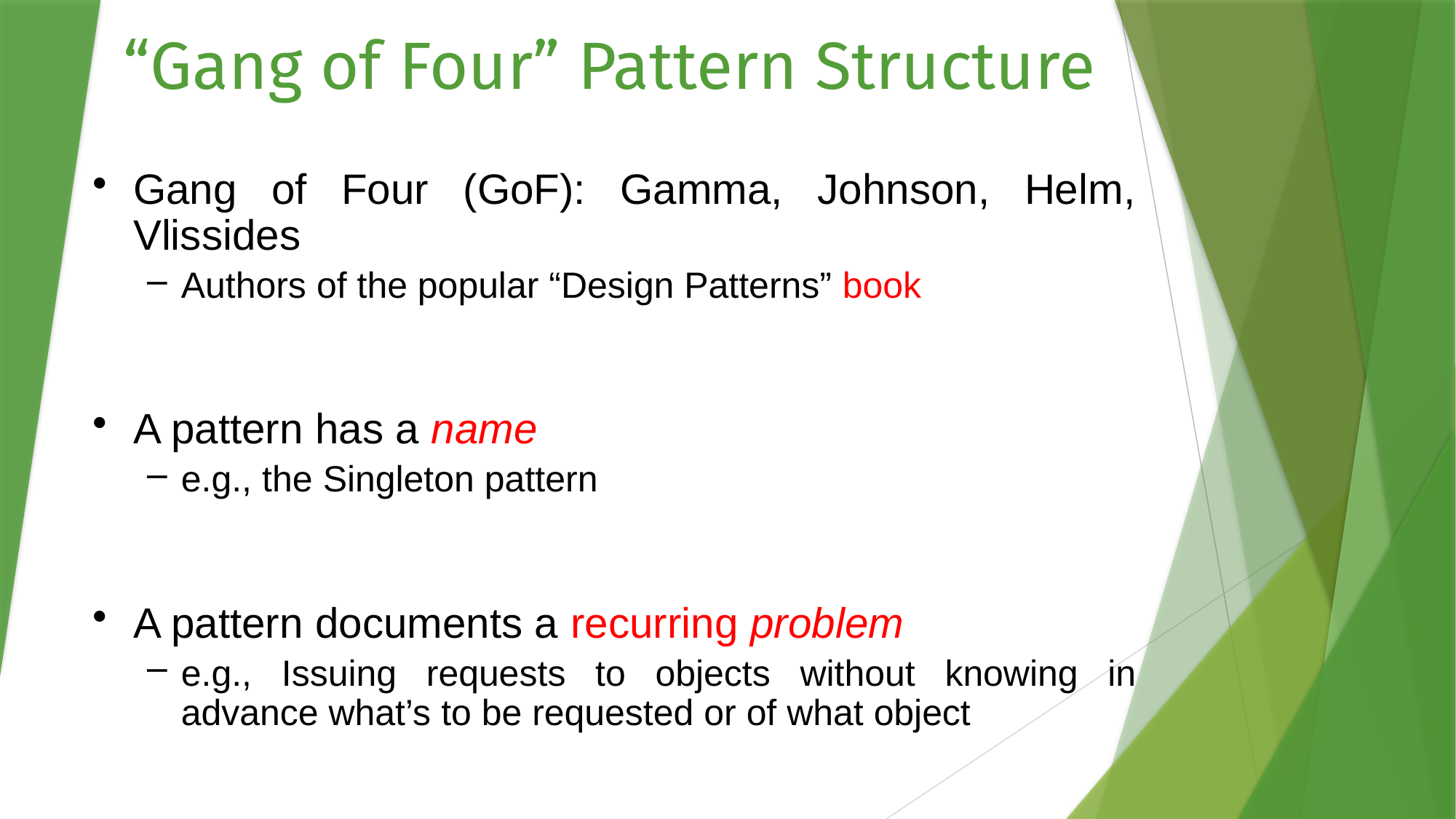

# “Gang of Four” Pattern Structure
Gang of Four (GoF): Gamma, Johnson, Helm, Vlissides
Authors of the popular “Design Patterns” book

A pattern has a name
e.g., the Singleton pattern

A pattern documents a recurring problem
e.g., Issuing requests to objects without knowing in advance what’s to be requested or of what object